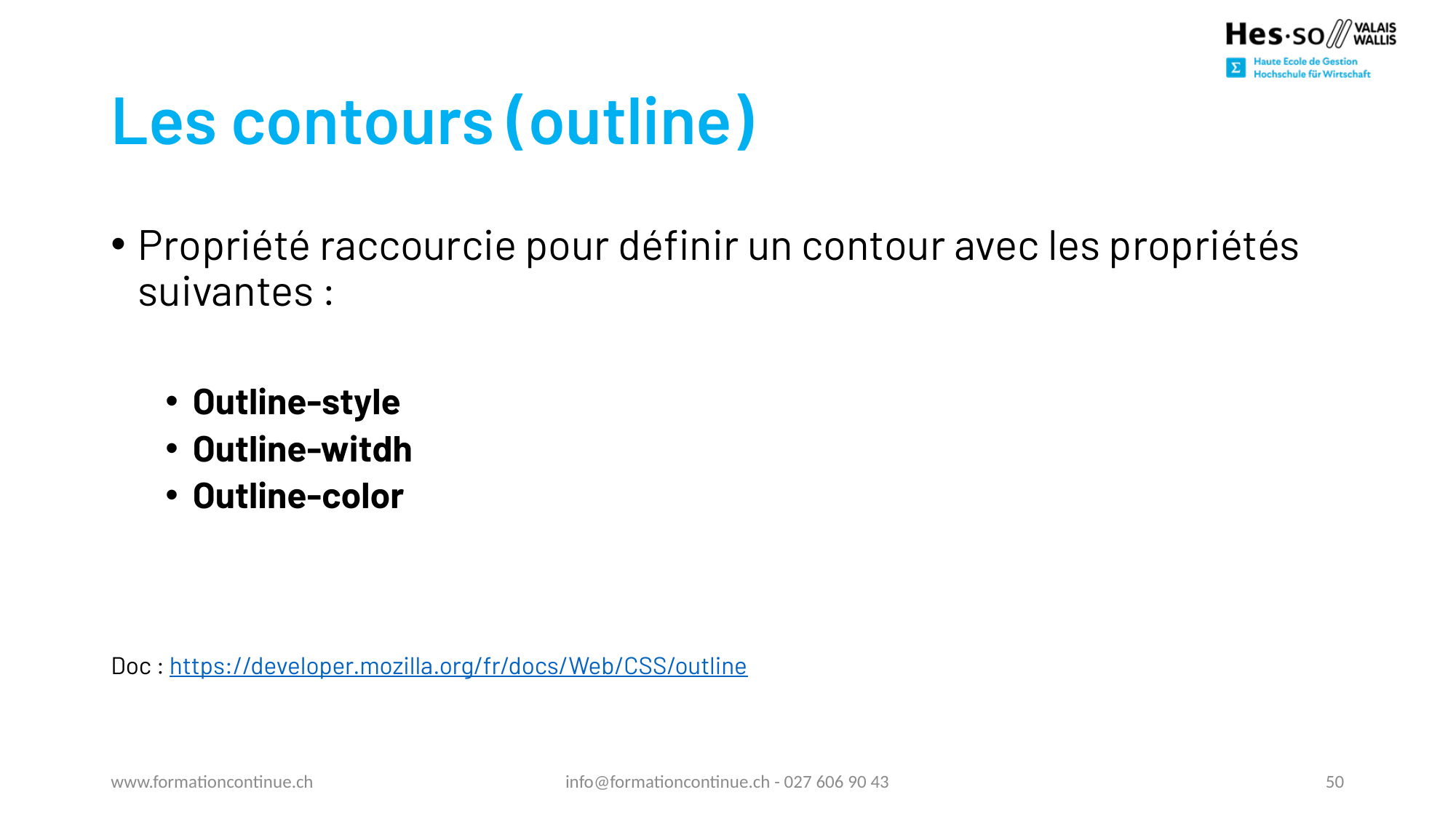

# Les contours (outline)
Propriété raccourcie pour définir un contour avec les propriétés suivantes :

Outline-style
Outline-witdh
Outline-color

Doc : https://developer.mozilla.org/fr/docs/Web/CSS/outline
www.formationcontinue.ch
info@formationcontinue.ch - 027 606 90 43
50